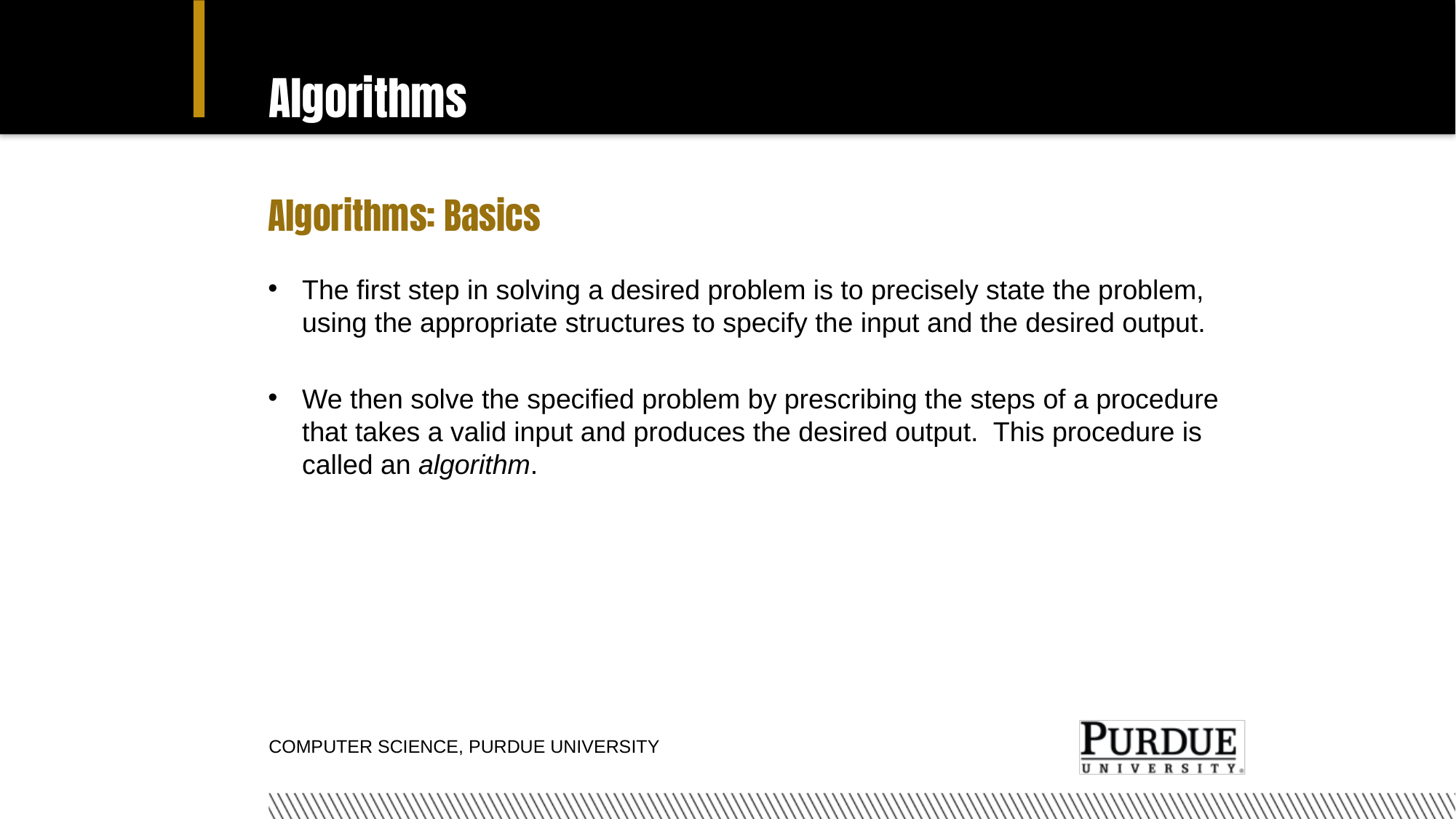

# Algorithms
Algorithms: Basics
The first step in solving a desired problem is to precisely state the problem, using the appropriate structures to specify the input and the desired output.

We then solve the specified problem by prescribing the steps of a procedure that takes a valid input and produces the desired output.  This procedure is called an algorithm.
Computer Science, Purdue University